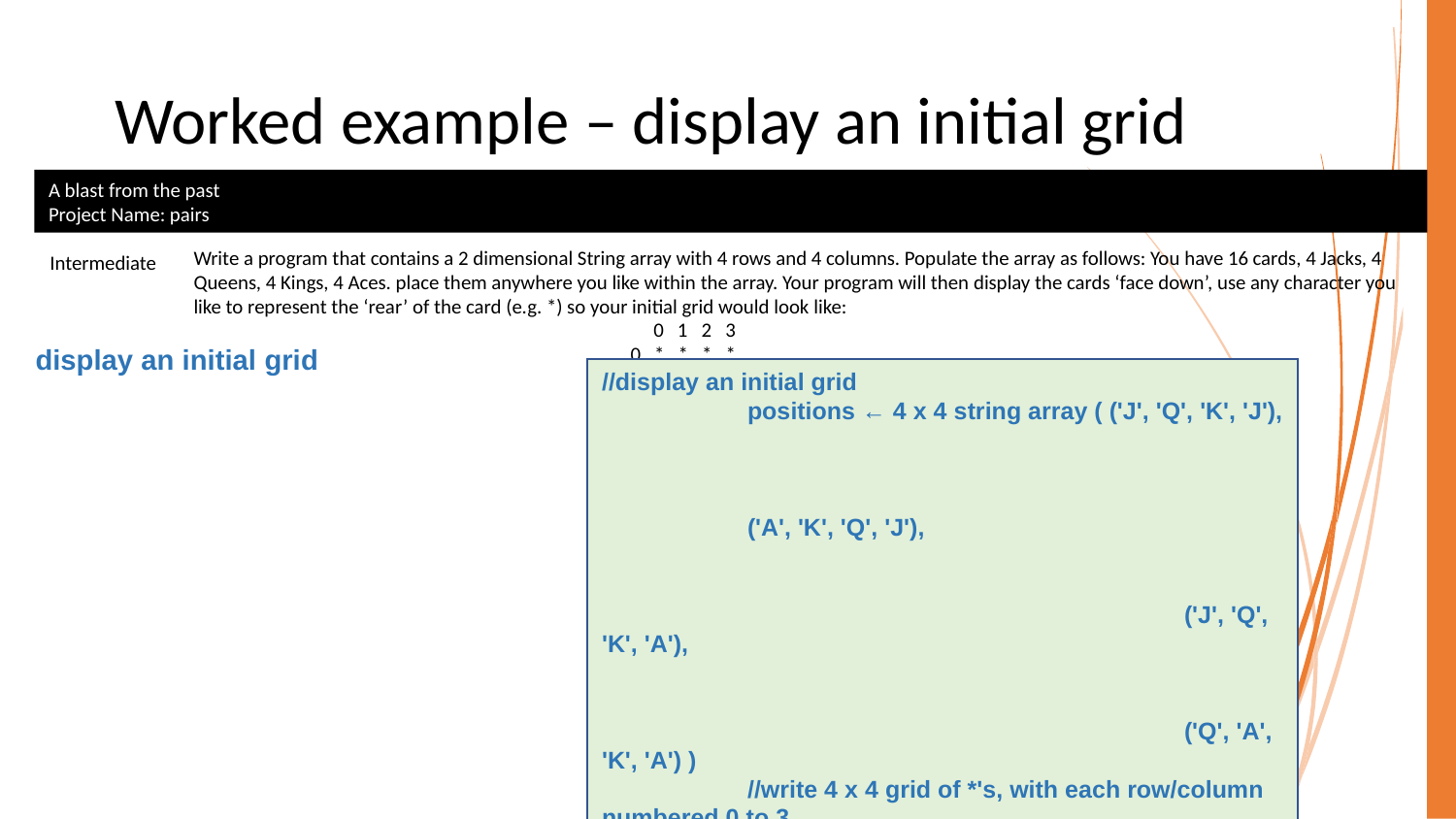

# Worked example – display an initial grid
A blast from the past
Project Name: pairs
Write a program that contains a 2 dimensional String array with 4 rows and 4 columns. Populate the array as follows: You have 16 cards, 4 Jacks, 4 Queens, 4 Kings, 4 Aces. place them anywhere you like within the array. Your program will then display the cards ‘face down’, use any character you like to represent the ‘rear’ of the card (e.g. *) so your initial grid would look like:
			     0   1   2   3
    			0   *   *   *   *
    			1   *   *   *   *
   			2   *   *   *   *
    			3   *   *   *   *
Intermediate
display an initial grid
//display an initial grid
	positions ← 4 x 4 string array ( ('J', 'Q', 'K', 'J'),
													('A', 'K', 'Q', 'J'),
				       								('J', 'Q', 'K', 'A'),
				        								('Q', 'A', 'K', 'A') )
	//write 4 x 4 grid of *'s, with each row/column numbered 0 to 3
		write ' ', 0, 1, 2, 3
		for 4 repetitions from 0 to 3 as rows do
			//write row number followed by 4 x '*'
			write row number
			for 4 repetitions from 0 to 3 as cols do
				write '*'
			end for

		end for
COMP40003 Software Development and Application Modelling | Email: p.c.windridge@staffs.ac.uk
25